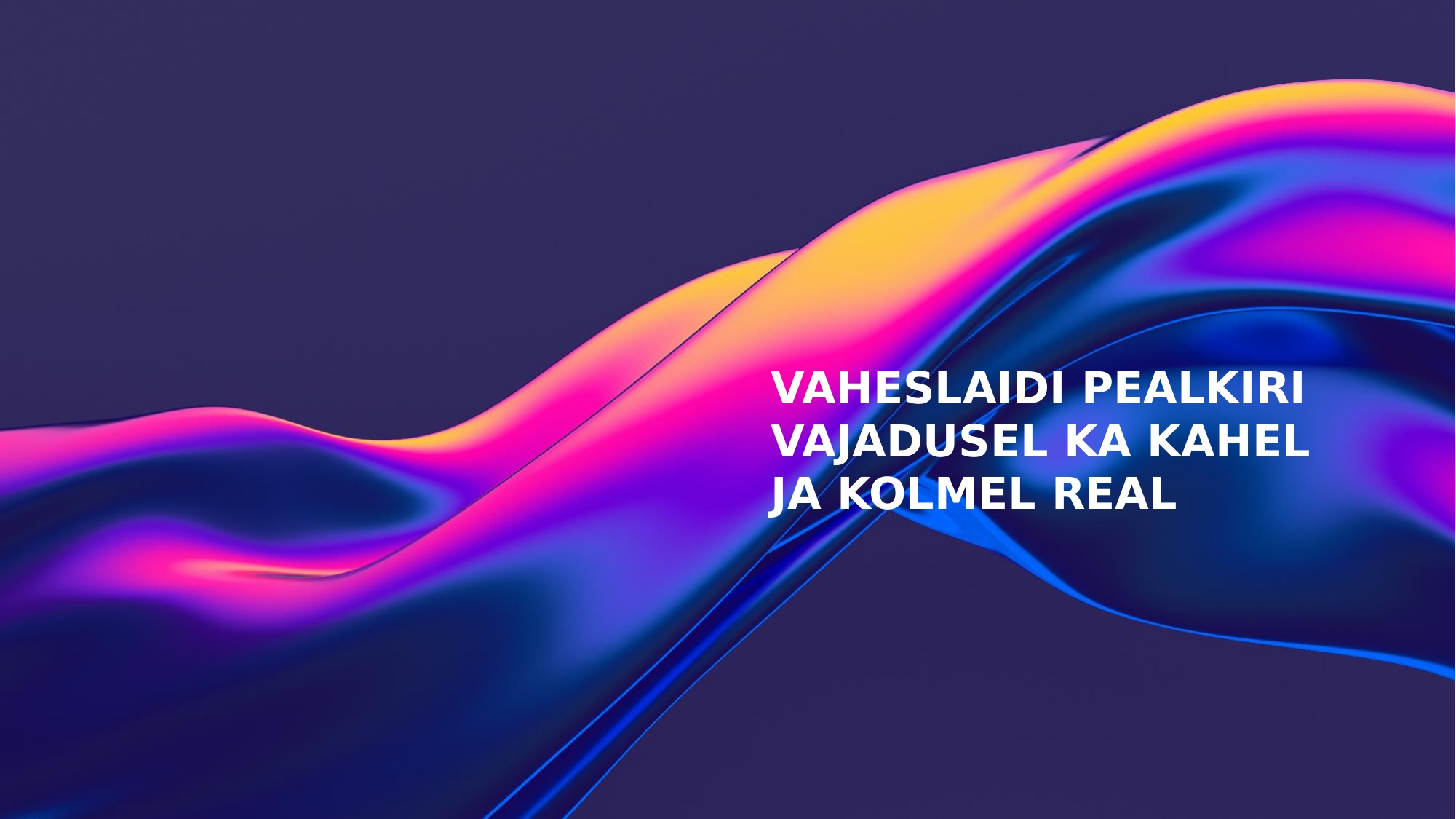

Vaheslaidi pealkiri vajadusel ka kahel ja kolmel real